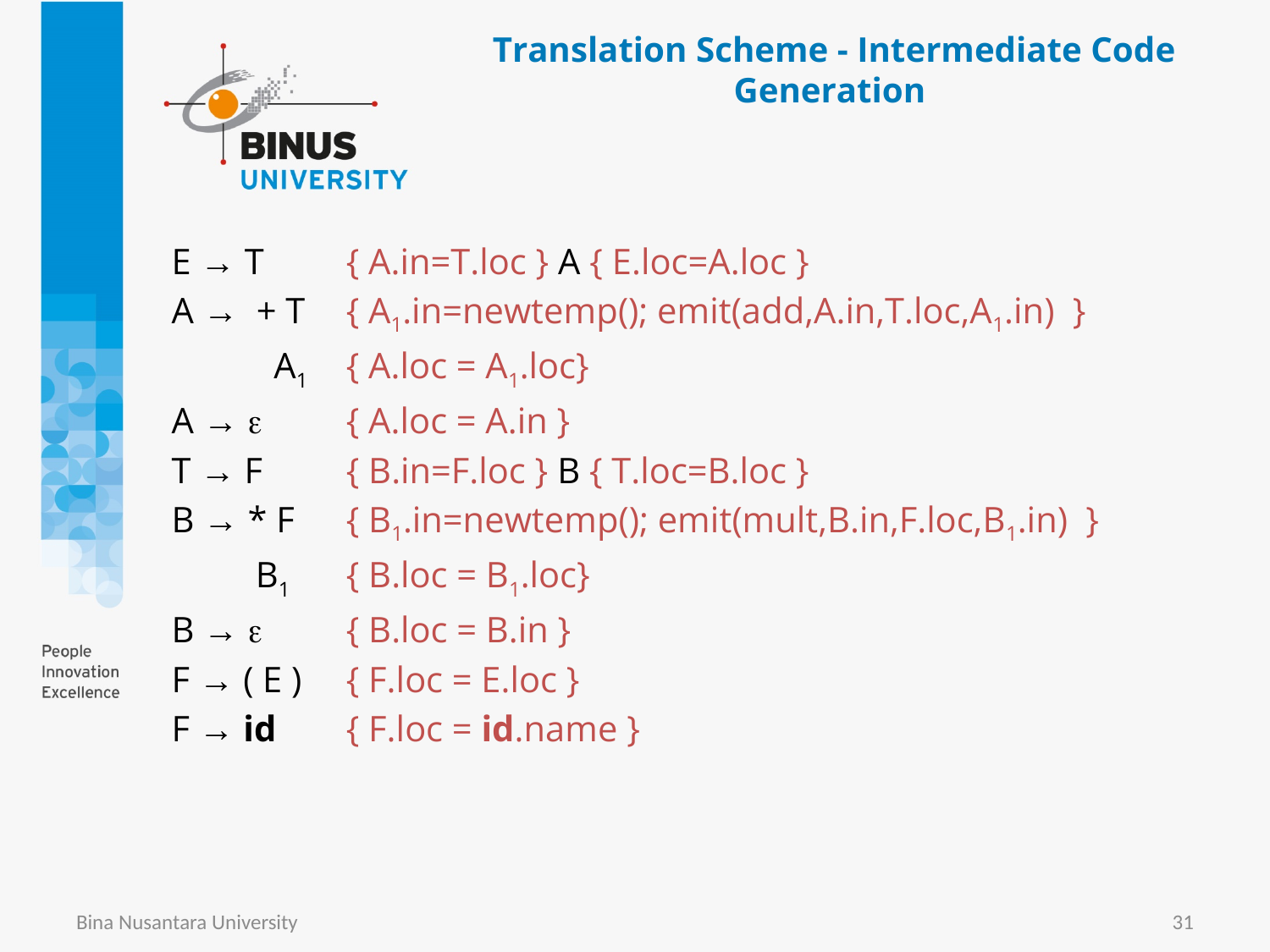

# Translation Scheme - Intermediate Code Generation
E → T 	{ A.in=T.loc } A { E.loc=A.loc }
A →  + T 	{ A1.in=newtemp(); emit(add,A.in,T.loc,A1.in)  }
	      A1  	{ A.loc = A1.loc}
A → ε 	{ A.loc = A.in }
T → F 	{ B.in=F.loc } B { T.loc=B.loc }
B → * F 	{ B1.in=newtemp(); emit(mult,B.in,F.loc,B1.in)  }
	    B1 	{ B.loc = B1.loc}
B → ε 	{ B.loc = B.in }
F → ( E )	{ F.loc = E.loc }
F → id	{ F.loc = id.name }

Bina Nusantara University
31